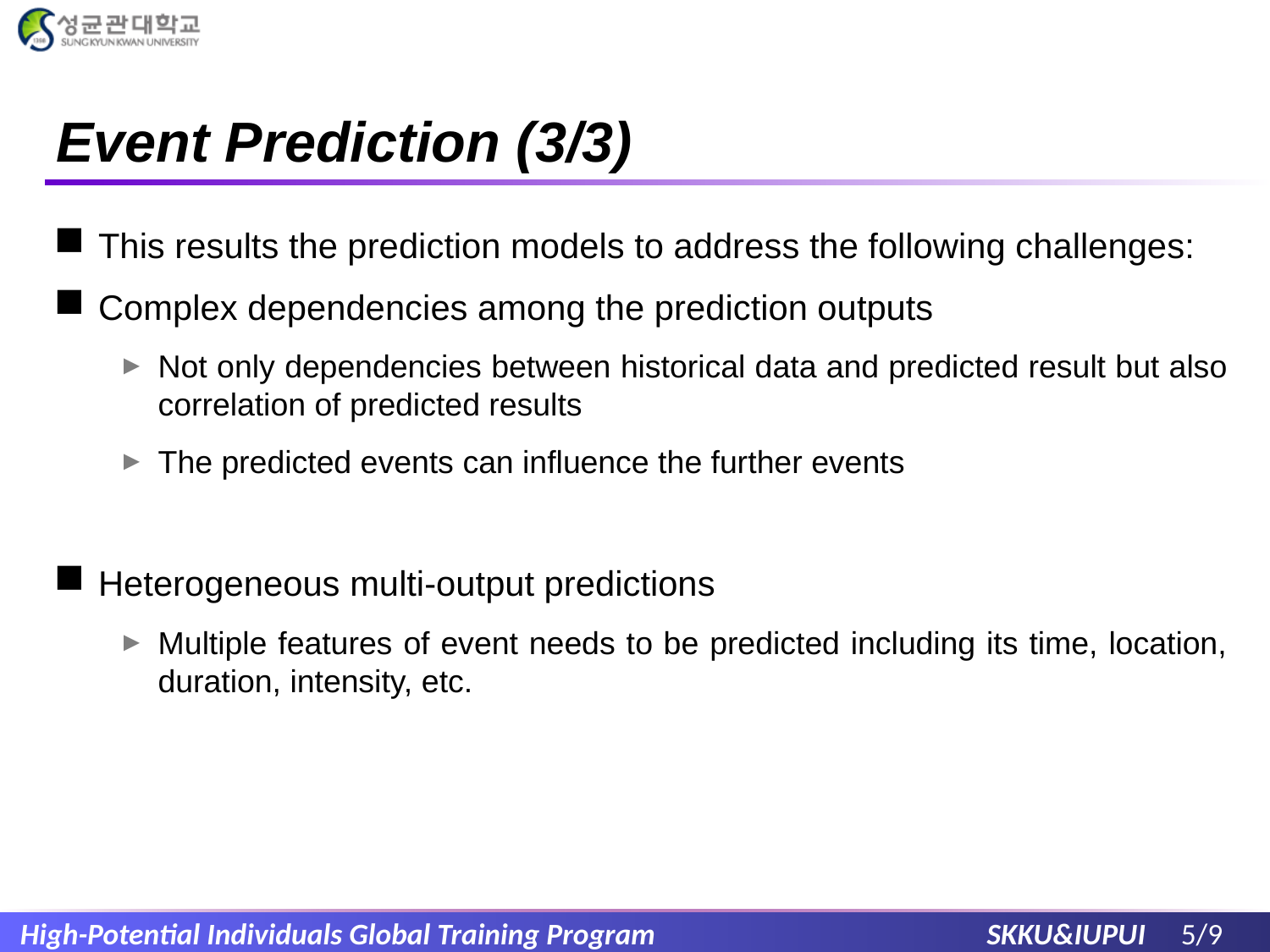

# Event Prediction (3/3)
This results the prediction models to address the following challenges:
Complex dependencies among the prediction outputs
Not only dependencies between historical data and predicted result but also correlation of predicted results
The predicted events can influence the further events

Heterogeneous multi-output predictions
Multiple features of event needs to be predicted including its time, location, duration, intensity, etc.